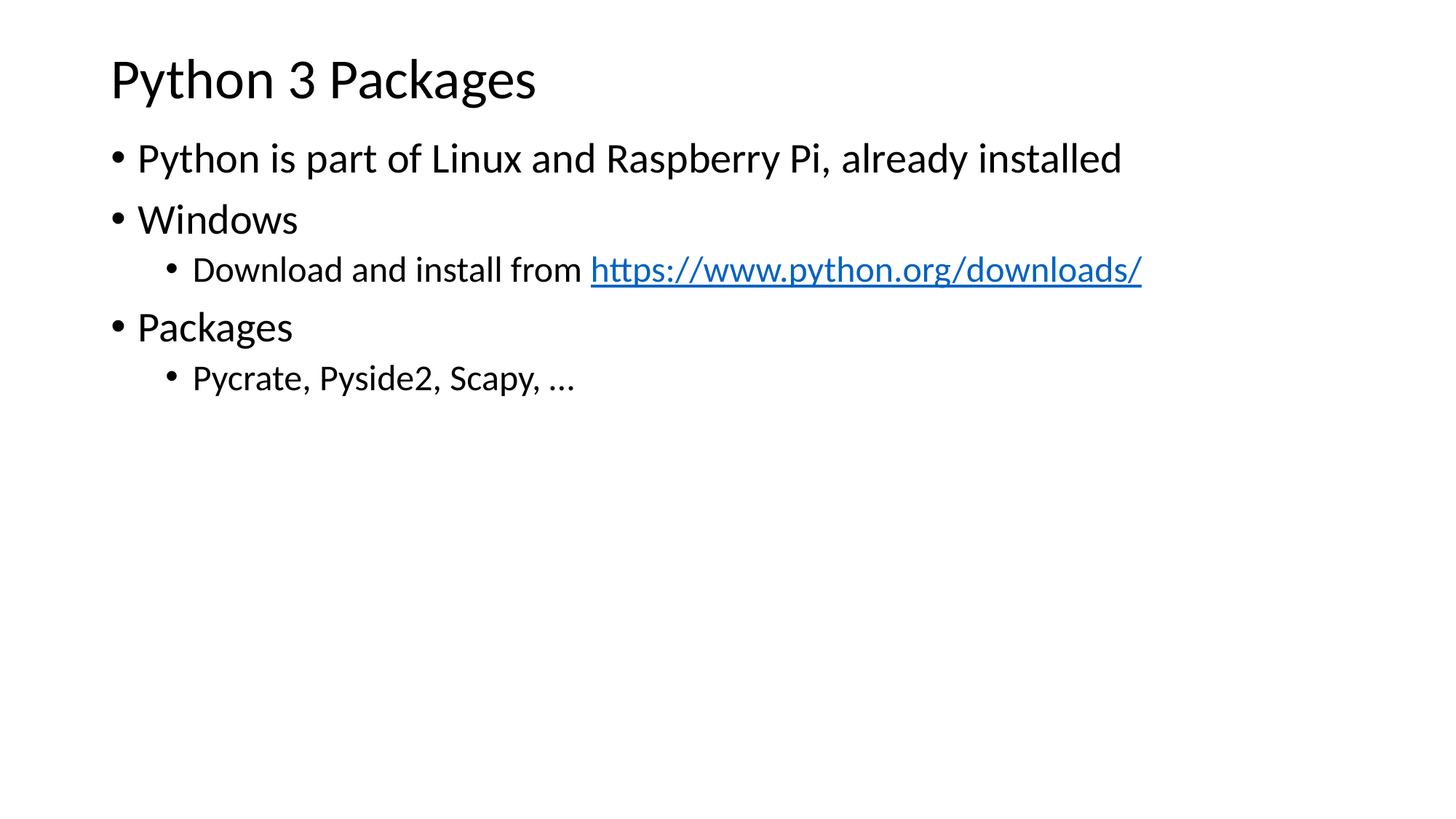

# Python 3 Packages
Python is part of Linux and Raspberry Pi, already installed
Windows
Download and install from https://www.python.org/downloads/
Packages
Pycrate, Pyside2, Scapy, …